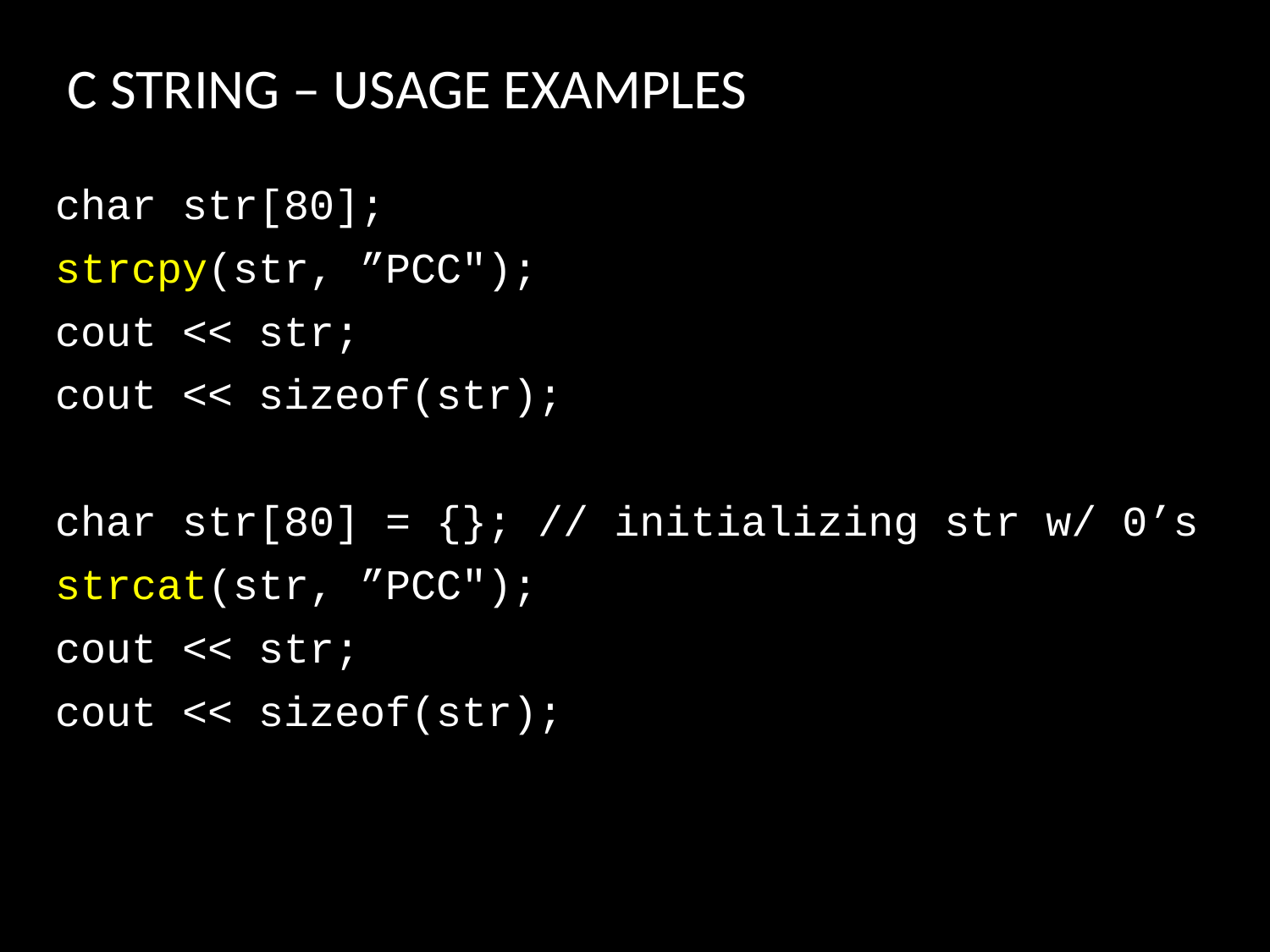

# C STRING – USAGE EXAMPLES
char str[80];
strcpy(str, ”PCC");
cout << str;
cout << sizeof(str);

char str[80] = {}; // initializing str w/ 0’s
strcat(str, ”PCC");
cout << str;
cout << sizeof(str);